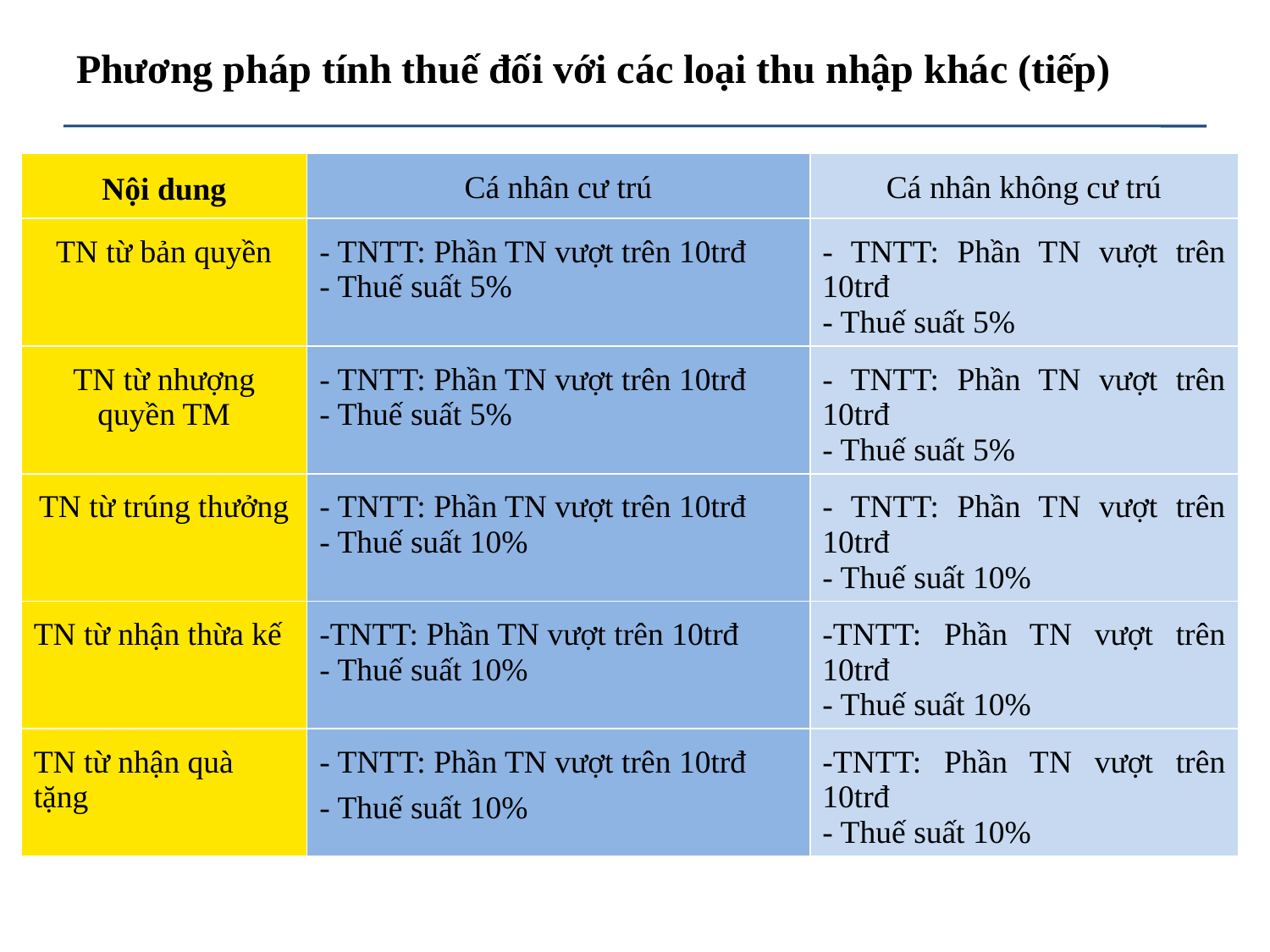

# Phương pháp tính thuế đối với các loại thu nhập khác (tiếp)
| Nội dung | Cá nhân cư trú | Cá nhân không cư trú |
| --- | --- | --- |
| TN từ bản quyền | - TNTT: Phần TN vượt trên 10trđ - Thuế suất 5% | - TNTT: Phần TN vượt trên 10trđ - Thuế suất 5% |
| TN từ nhượng quyền TM | - TNTT: Phần TN vượt trên 10trđ - Thuế suất 5% | - TNTT: Phần TN vượt trên 10trđ - Thuế suất 5% |
| TN từ trúng thưởng | - TNTT: Phần TN vượt trên 10trđ - Thuế suất 10% | - TNTT: Phần TN vượt trên 10trđ - Thuế suất 10% |
| TN từ nhận thừa kế | -TNTT: Phần TN vượt trên 10trđ - Thuế suất 10% | -TNTT: Phần TN vượt trên 10trđ - Thuế suất 10% |
| TN từ nhận quà tặng | - TNTT: Phần TN vượt trên 10trđ - Thuế suất 10% | -TNTT: Phần TN vượt trên 10trđ - Thuế suất 10% |